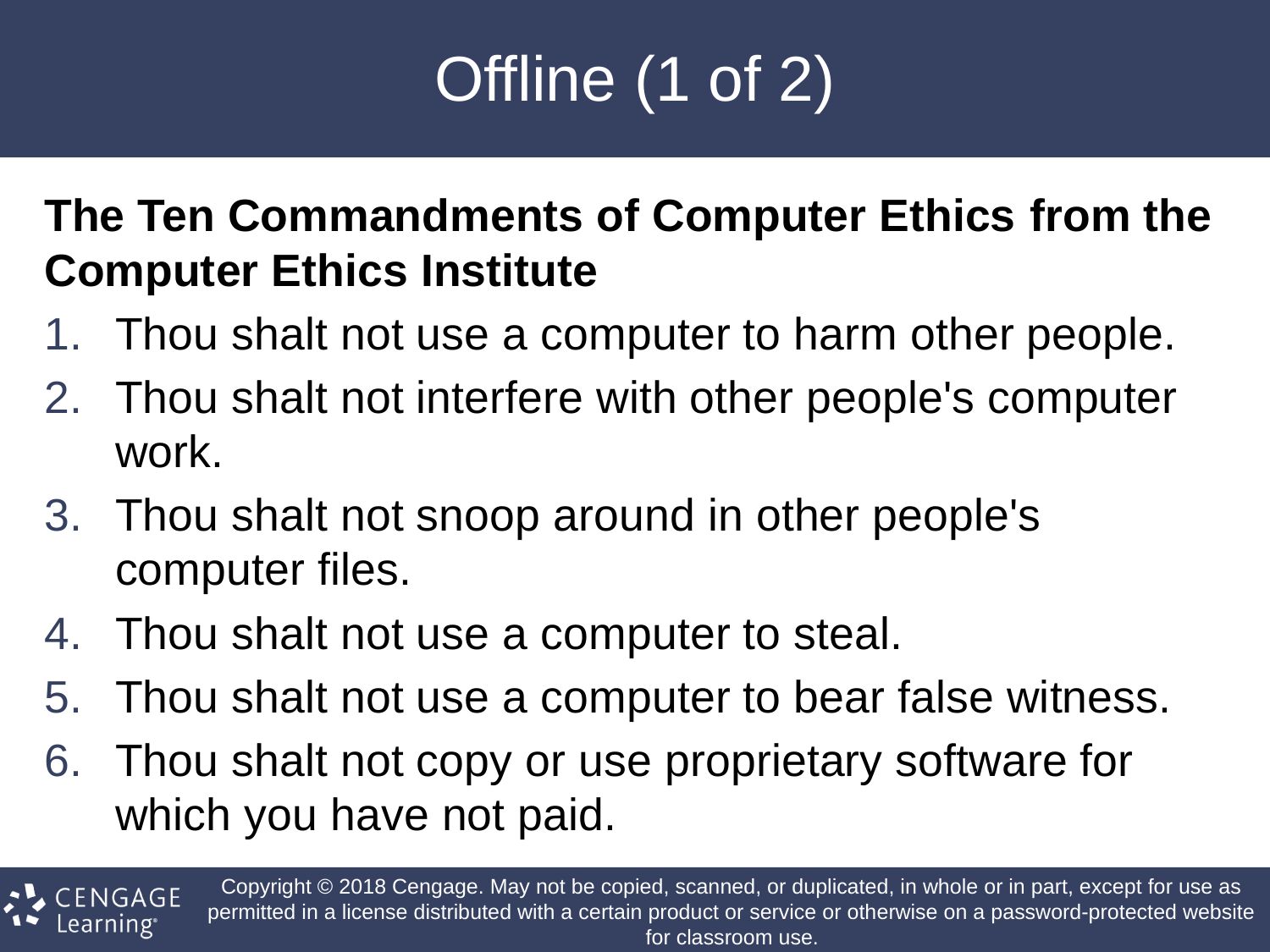

# Offline (1 of 2)
The Ten Commandments of Computer Ethics from the Computer Ethics Institute
Thou shalt not use a computer to harm other people.
Thou shalt not interfere with other people's computer work.
Thou shalt not snoop around in other people's computer files.
Thou shalt not use a computer to steal.
Thou shalt not use a computer to bear false witness.
Thou shalt not copy or use proprietary software for which you have not paid.